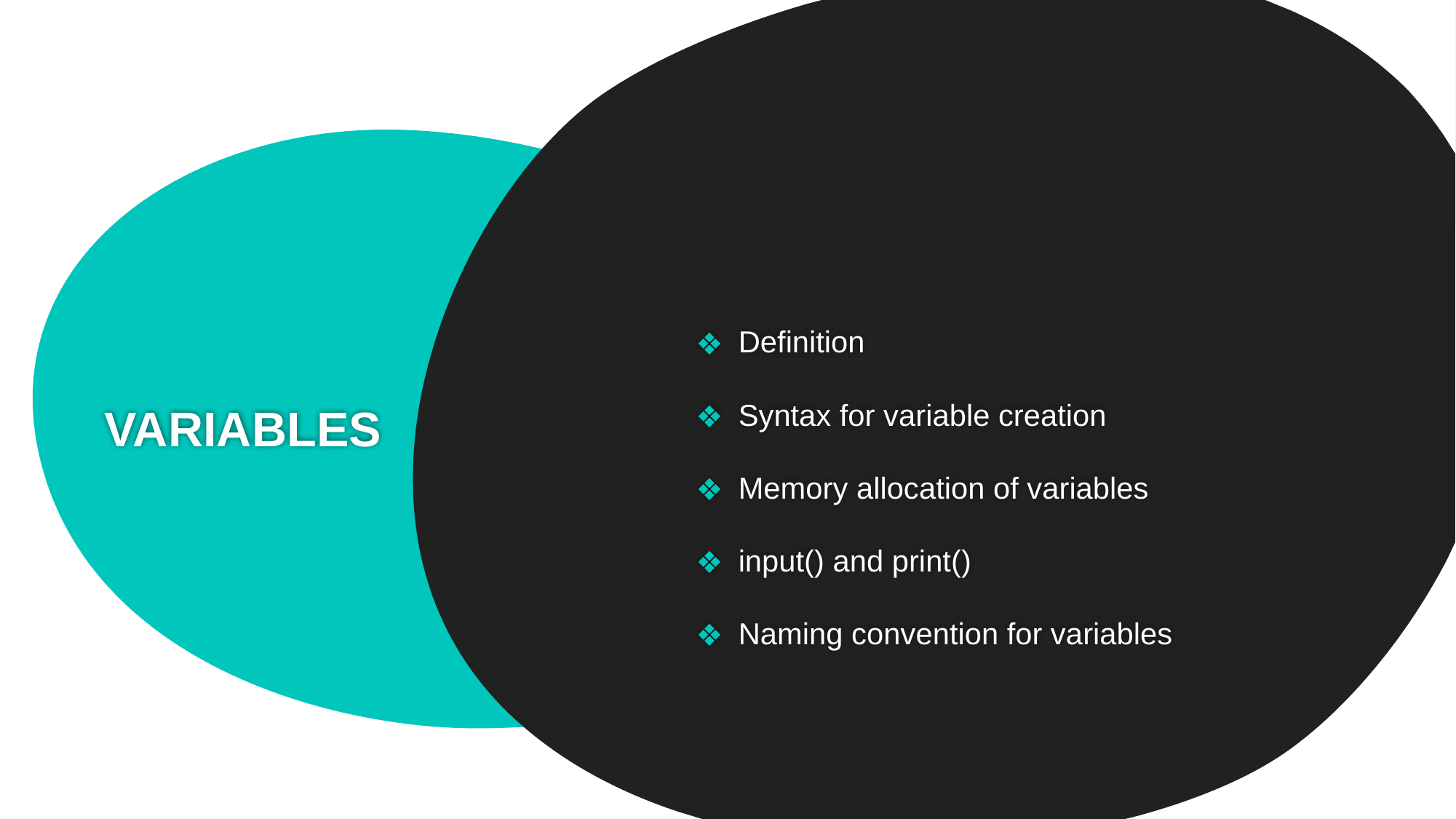

# VARIABLES
Definition
Syntax for variable creation
Memory allocation of variables
input() and print()
Naming convention for variables